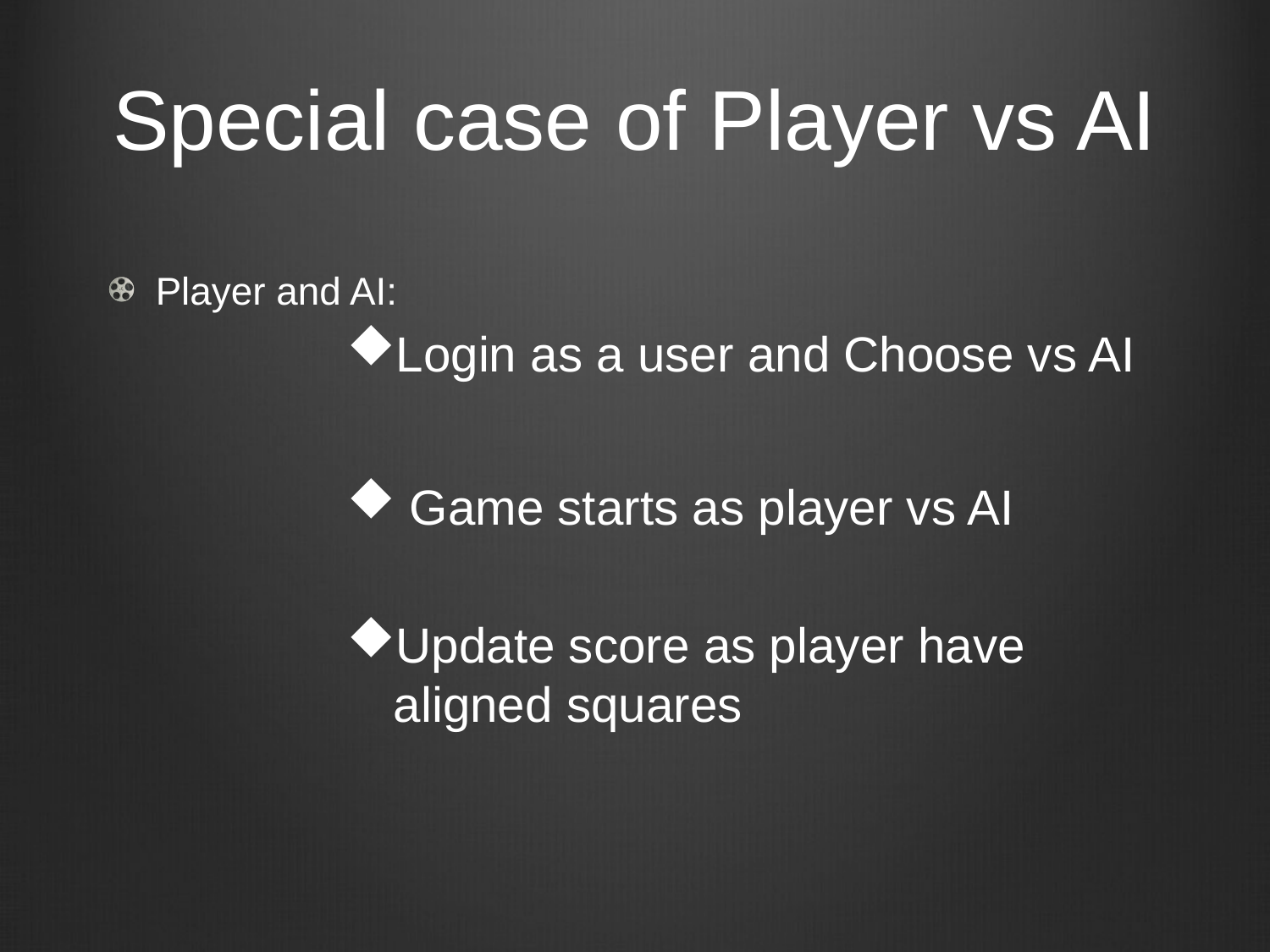

# Special case of Player vs AI
Player and AI:
Login as a user and Choose vs AI

 Game starts as player vs AI

Update score as player have aligned squares